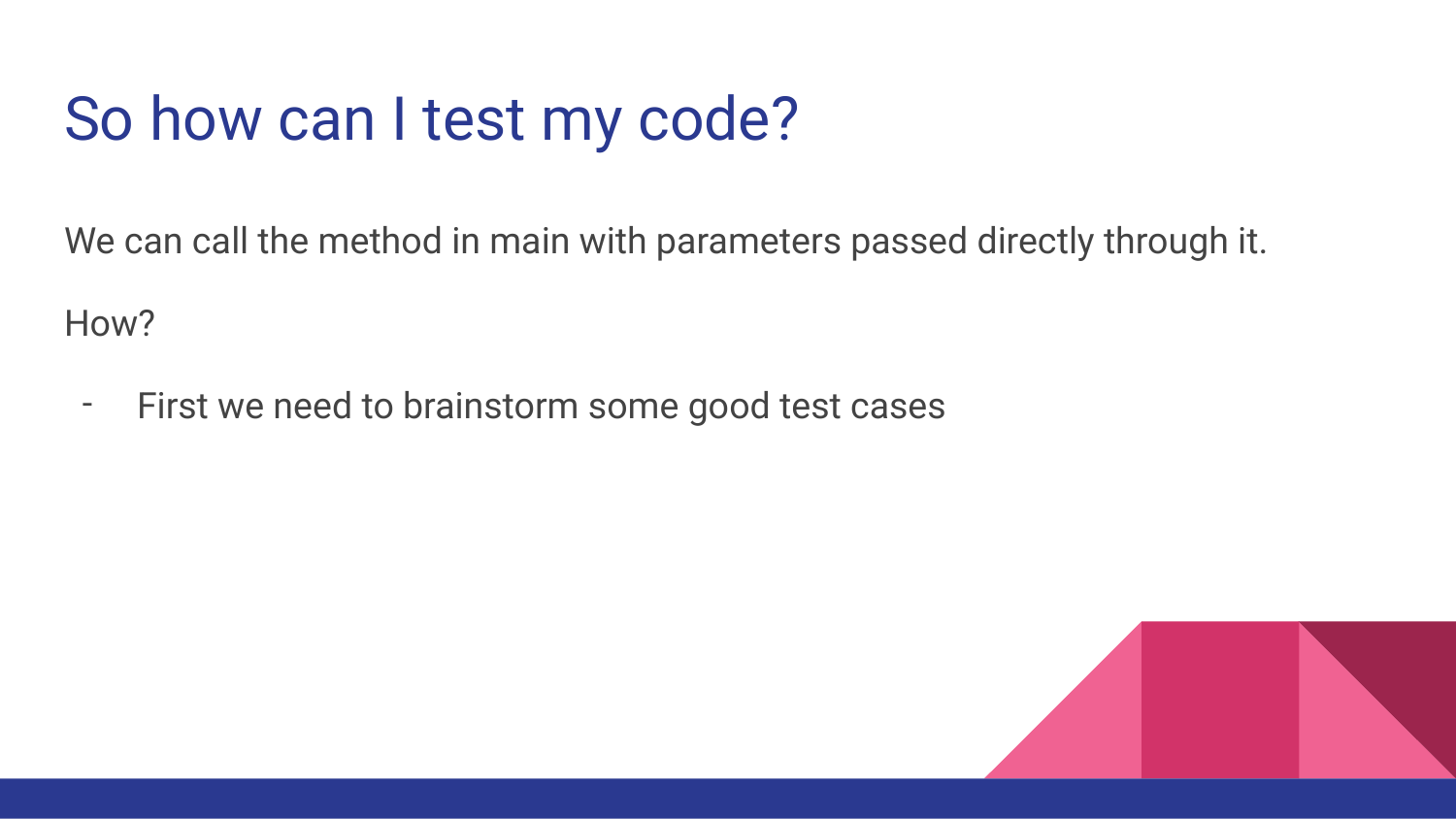

# So how can I test my code?
We can call the method in main with parameters passed directly through it.
How?
First we need to brainstorm some good test cases